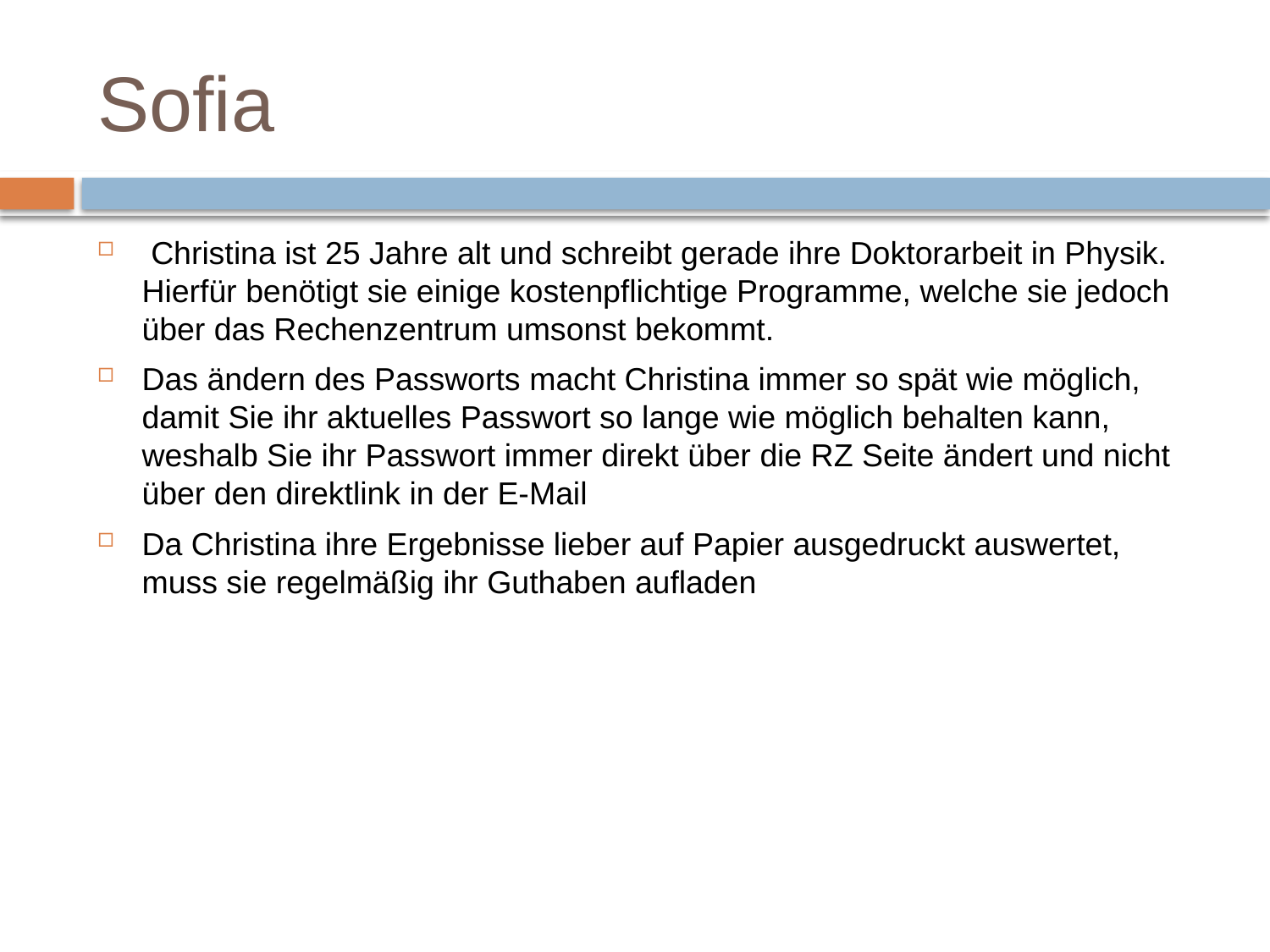

# Sofia
 Christina ist 25 Jahre alt und schreibt gerade ihre Doktorarbeit in Physik. Hierfür benötigt sie einige kostenpflichtige Programme, welche sie jedoch über das Rechenzentrum umsonst bekommt.
Das ändern des Passworts macht Christina immer so spät wie möglich, damit Sie ihr aktuelles Passwort so lange wie möglich behalten kann, weshalb Sie ihr Passwort immer direkt über die RZ Seite ändert und nicht über den direktlink in der E-Mail
Da Christina ihre Ergebnisse lieber auf Papier ausgedruckt auswertet, muss sie regelmäßig ihr Guthaben aufladen